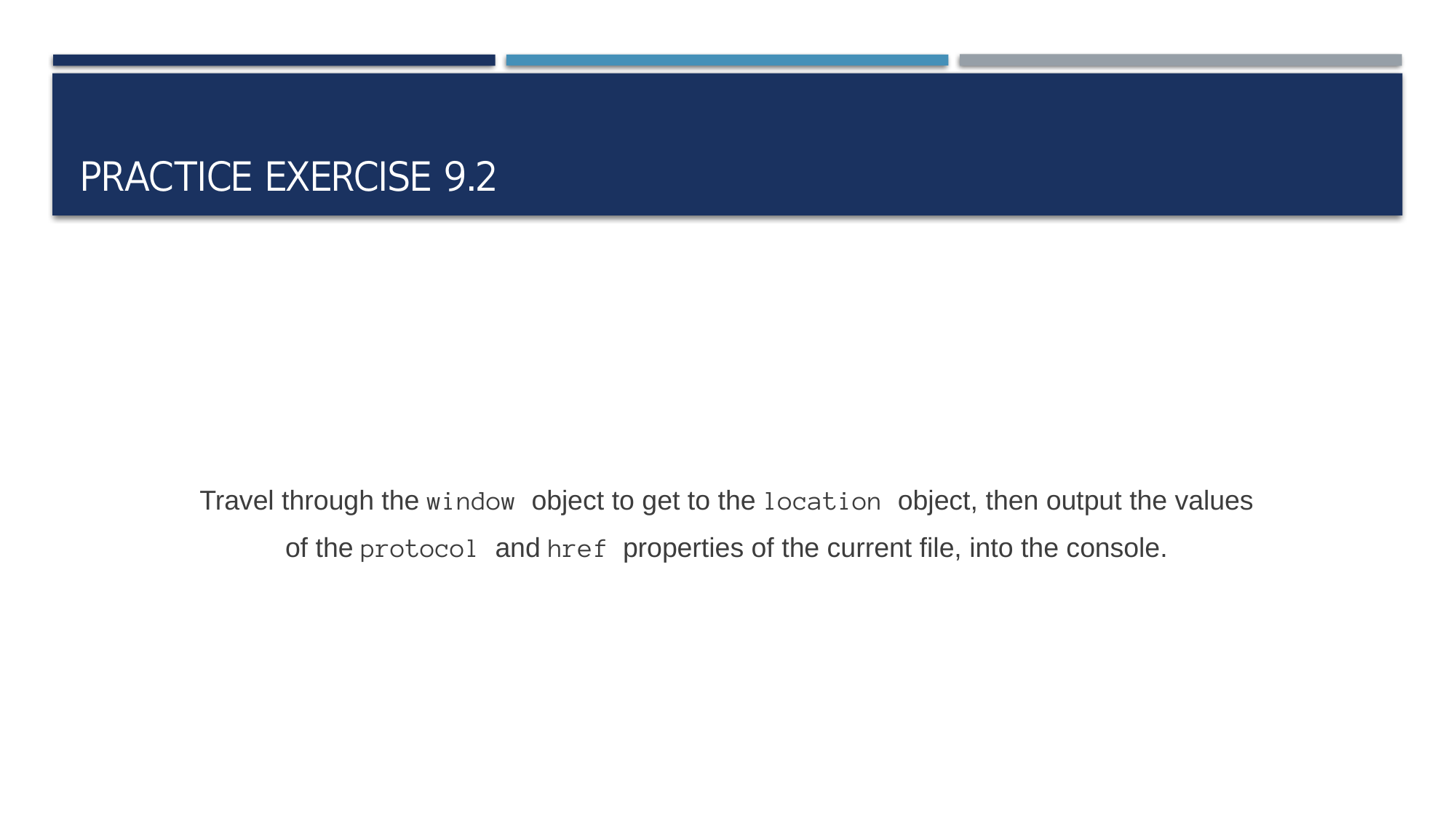

# Practice exercise 9.2
Travel through the window object to get to the location object, then output the values
of the protocol and href properties of the current file, into the console.